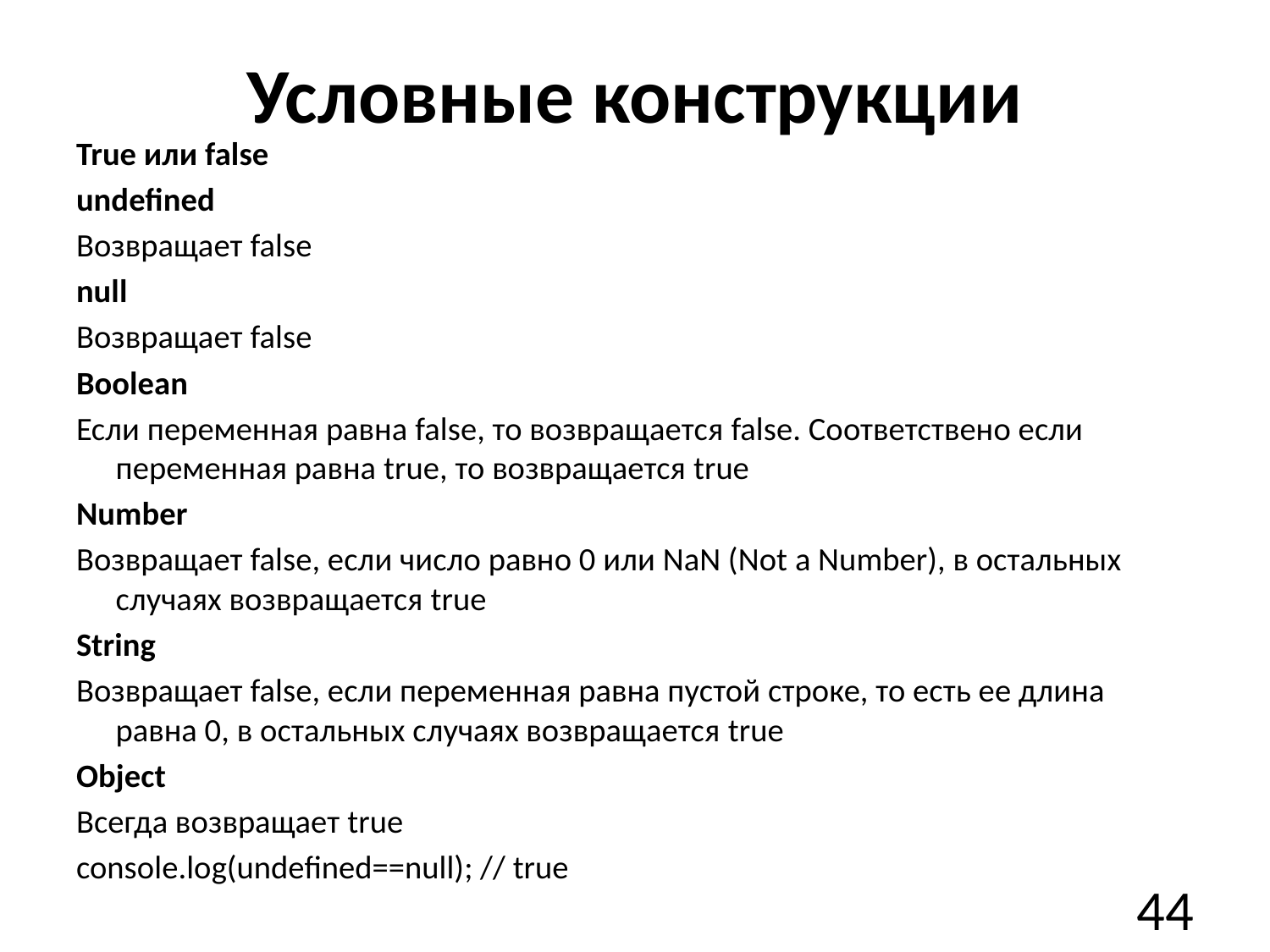

# Условные конструкции
True или false
undefined
Возвращает false
null
Возвращает false
Boolean
Если переменная равна false, то возвращается false. Соответствено если переменная равна true, то возвращается true
Number
Возвращает false, если число равно 0 или NaN (Not a Number), в остальных случаях возвращается true
String
Возвращает false, если переменная равна пустой строке, то есть ее длина равна 0, в остальных случаях возвращается true
Object
Всегда возвращает true
console.log(undefined==null); // true
44